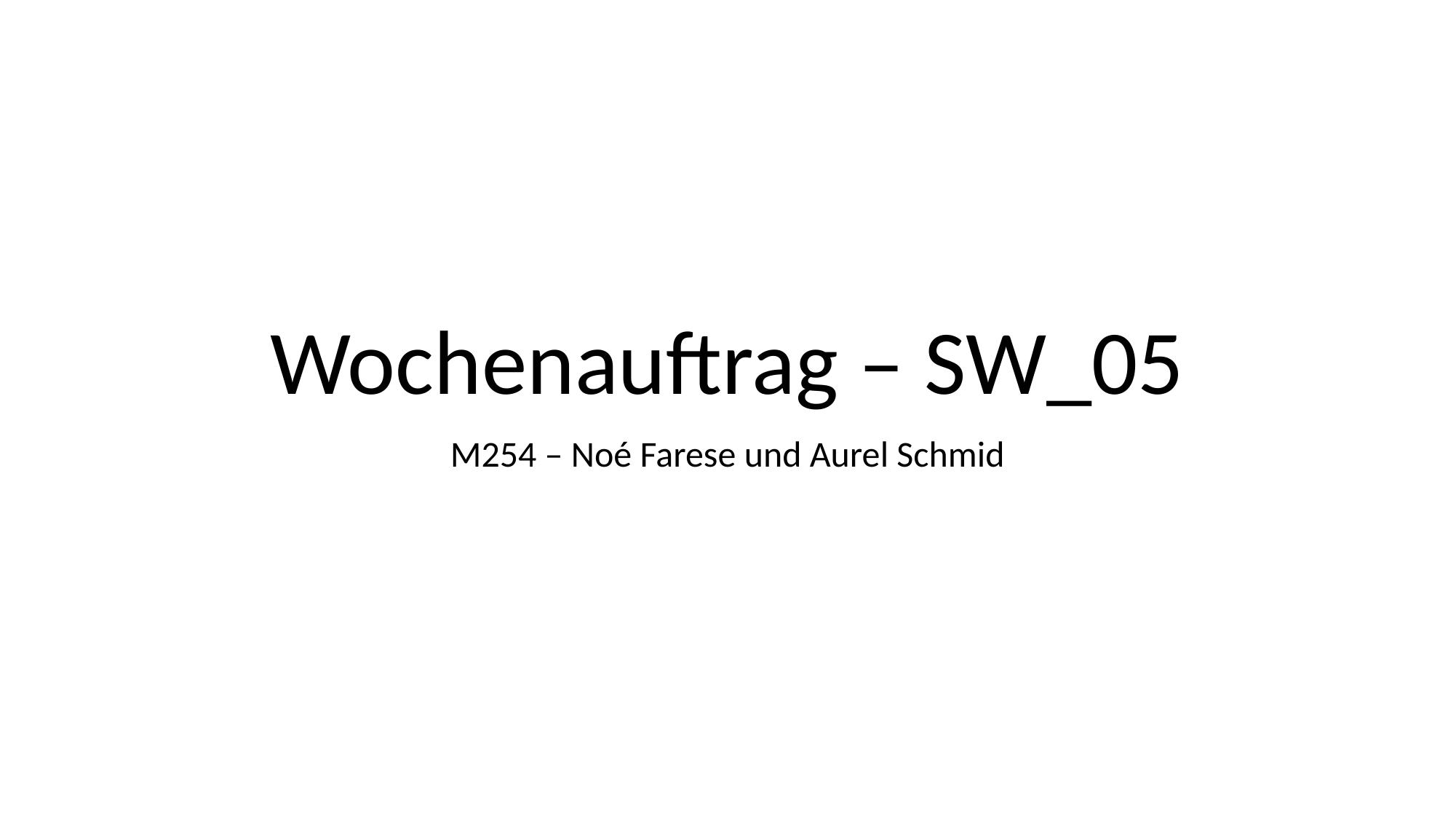

# Wochenauftrag – SW_05
M254 – Noé Farese und Aurel Schmid